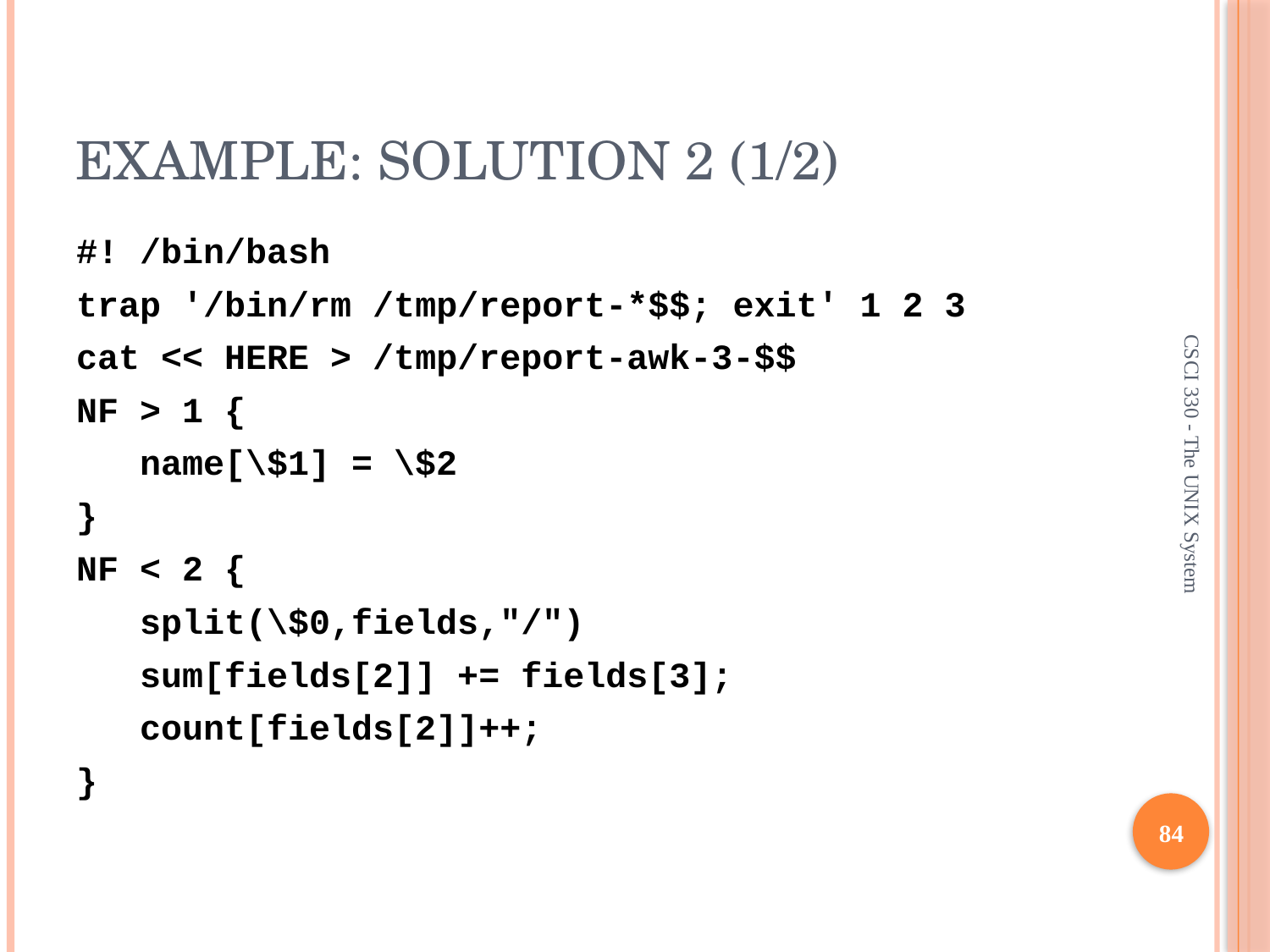

Example: solution 2 (1/2)
#! /bin/bash
trap '/bin/rm /tmp/report-*$$; exit' 1 2 3
cat << HERE > /tmp/report-awk-3-$$
NF > 1 {
   name[\$1] = \$2
}
NF < 2 {
   split(\$0,fields,"/")
   sum[fields[2]] += fields[3];
   count[fields[2]]++;
}
CSCI 330 - The UNIX System
84